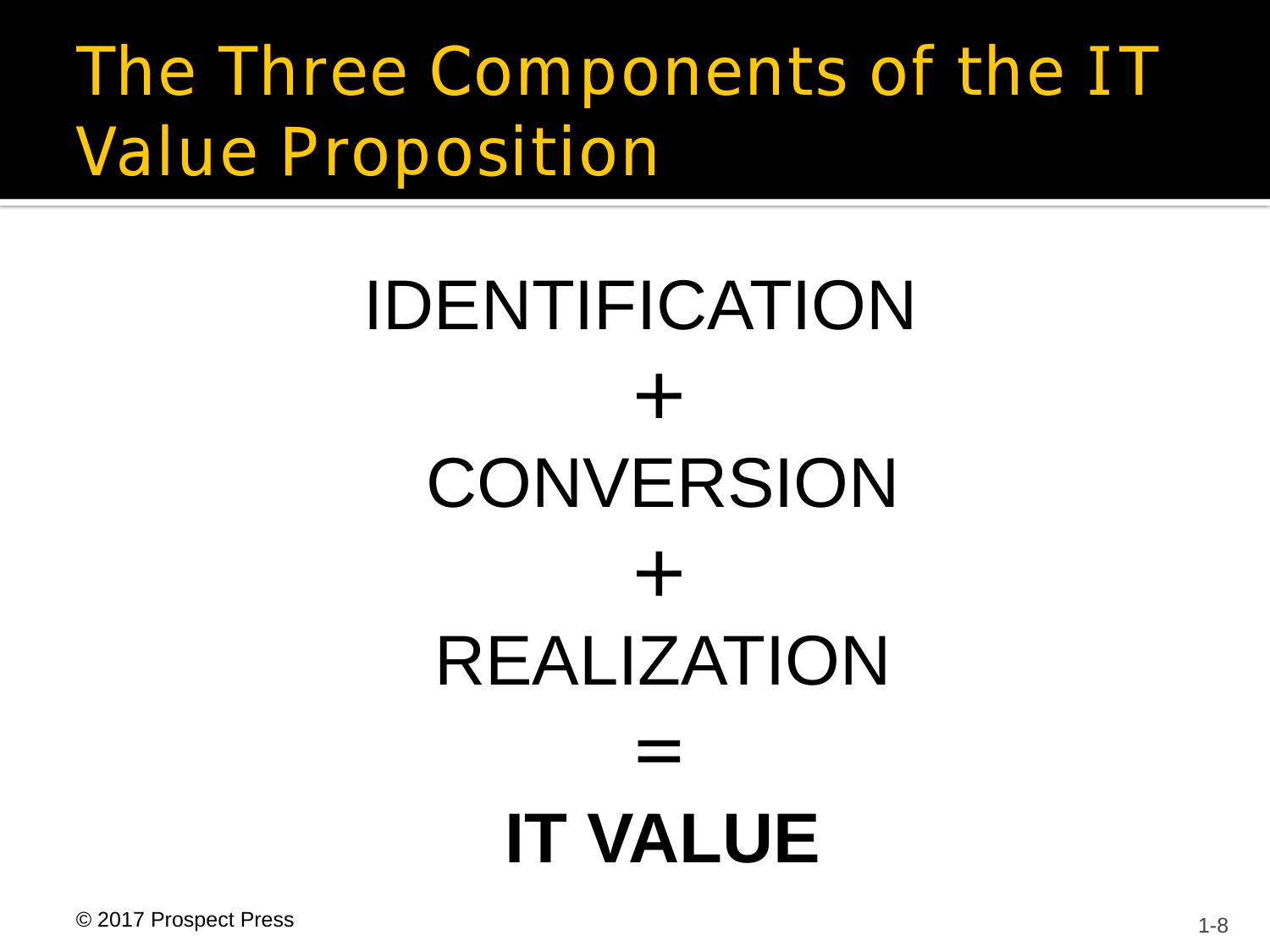

# The Three Components of the IT Value Proposition
IDENTIFICATION
+
CONVERSION
+
REALIZATION
=
IT VALUE
1-8
© 2017 Prospect Press